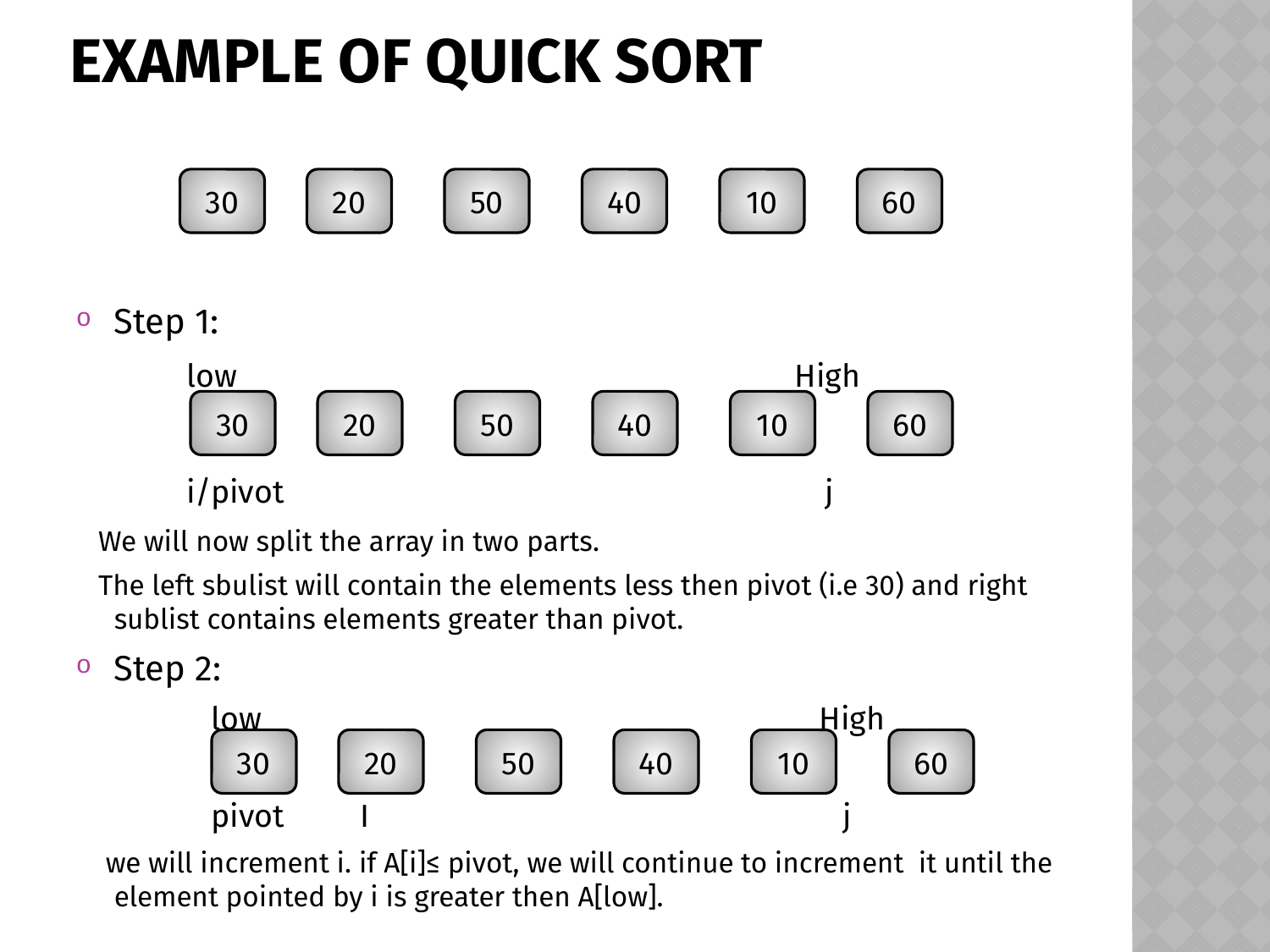

# Example of quick sort

Step 1:
            low                                                                  High

         i/pivot                                                                j
   We will now split the array in two parts.
   The left sbulist will contain the elements less then pivot (i.e 30) and right sublist contains elements greater than pivot.
Step 2:
                low                                                                  High

                pivot         I                                                        j
    we will increment i. if A[i]≤ pivot, we will continue to increment  it until the element pointed by i is greater then A[low].
30
20
50
40
10
60
30
20
50
40
10
60
30
20
50
40
10
60